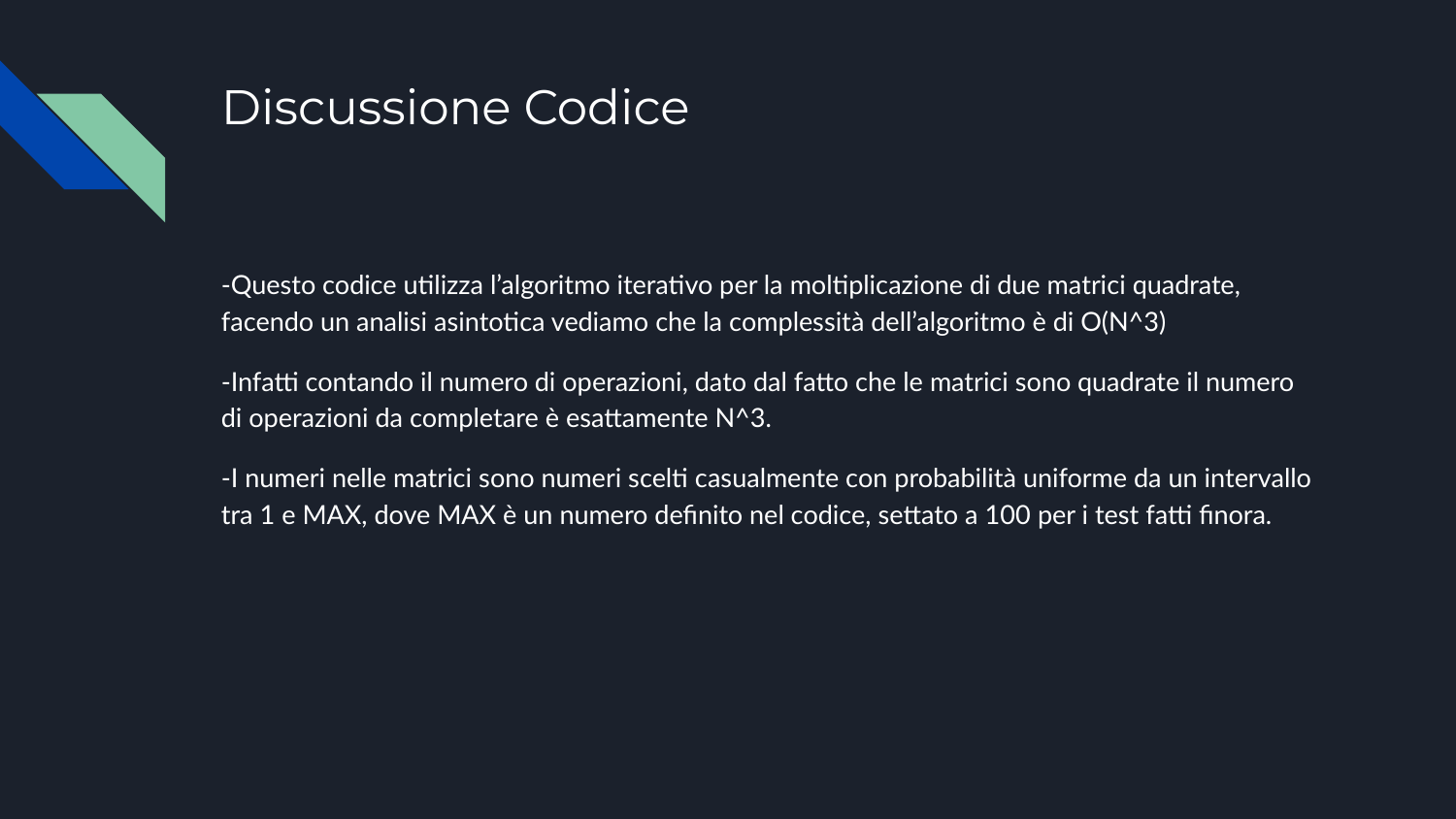

# Discussione Codice
-Questo codice utilizza l’algoritmo iterativo per la moltiplicazione di due matrici quadrate, facendo un analisi asintotica vediamo che la complessità dell’algoritmo è di O(N^3)
-Infatti contando il numero di operazioni, dato dal fatto che le matrici sono quadrate il numero di operazioni da completare è esattamente N^3.
-I numeri nelle matrici sono numeri scelti casualmente con probabilità uniforme da un intervallo tra 1 e MAX, dove MAX è un numero definito nel codice, settato a 100 per i test fatti finora.